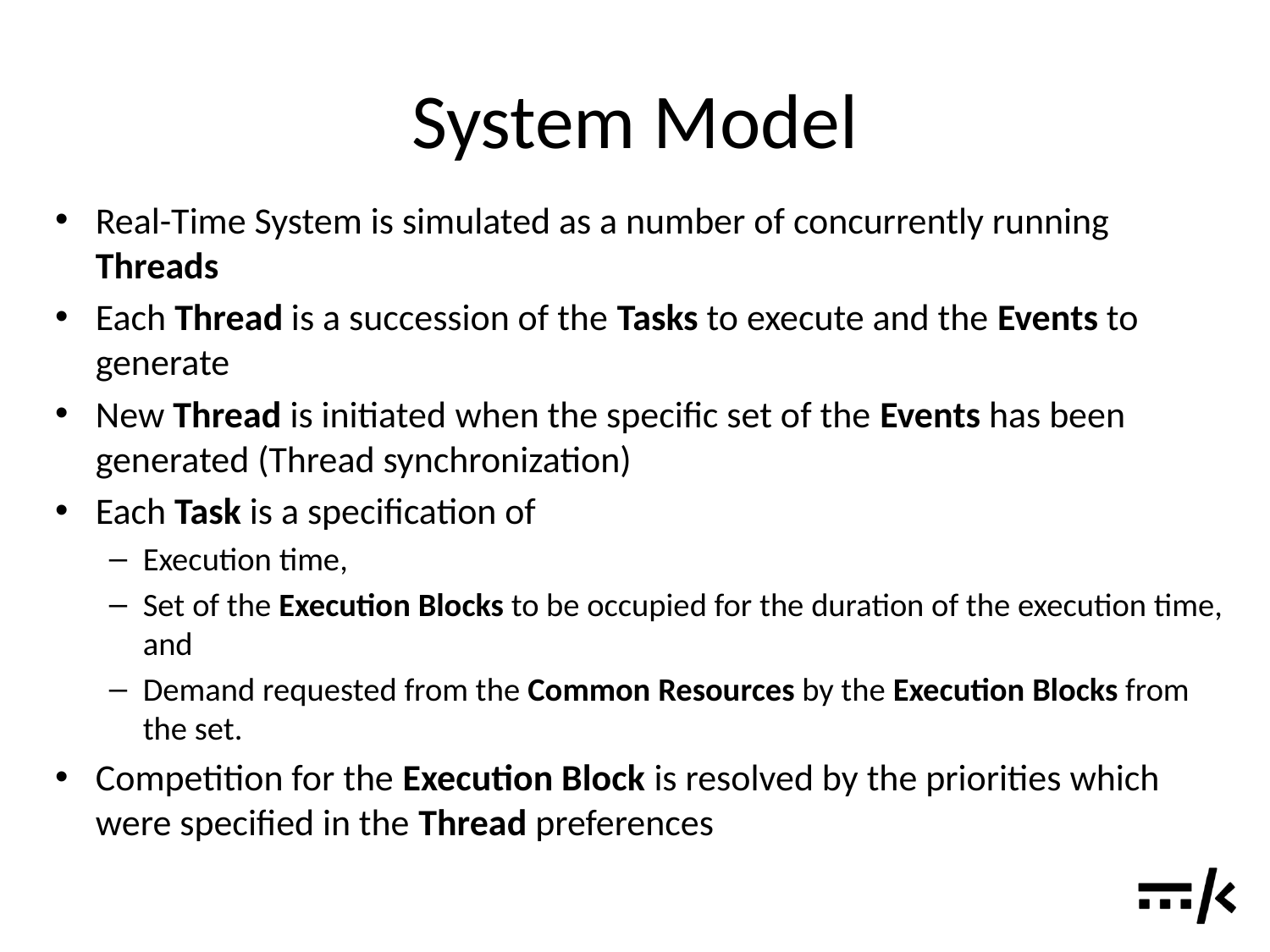

# System Model
Real-Time System is simulated as a number of concurrently running Threads
Each Thread is a succession of the Tasks to execute and the Events to generate
New Thread is initiated when the specific set of the Events has been generated (Thread synchronization)
Each Task is a specification of
Execution time,
Set of the Execution Blocks to be occupied for the duration of the execution time, and
Demand requested from the Common Resources by the Execution Blocks from the set.
Competition for the Execution Block is resolved by the priorities which were specified in the Thread preferences